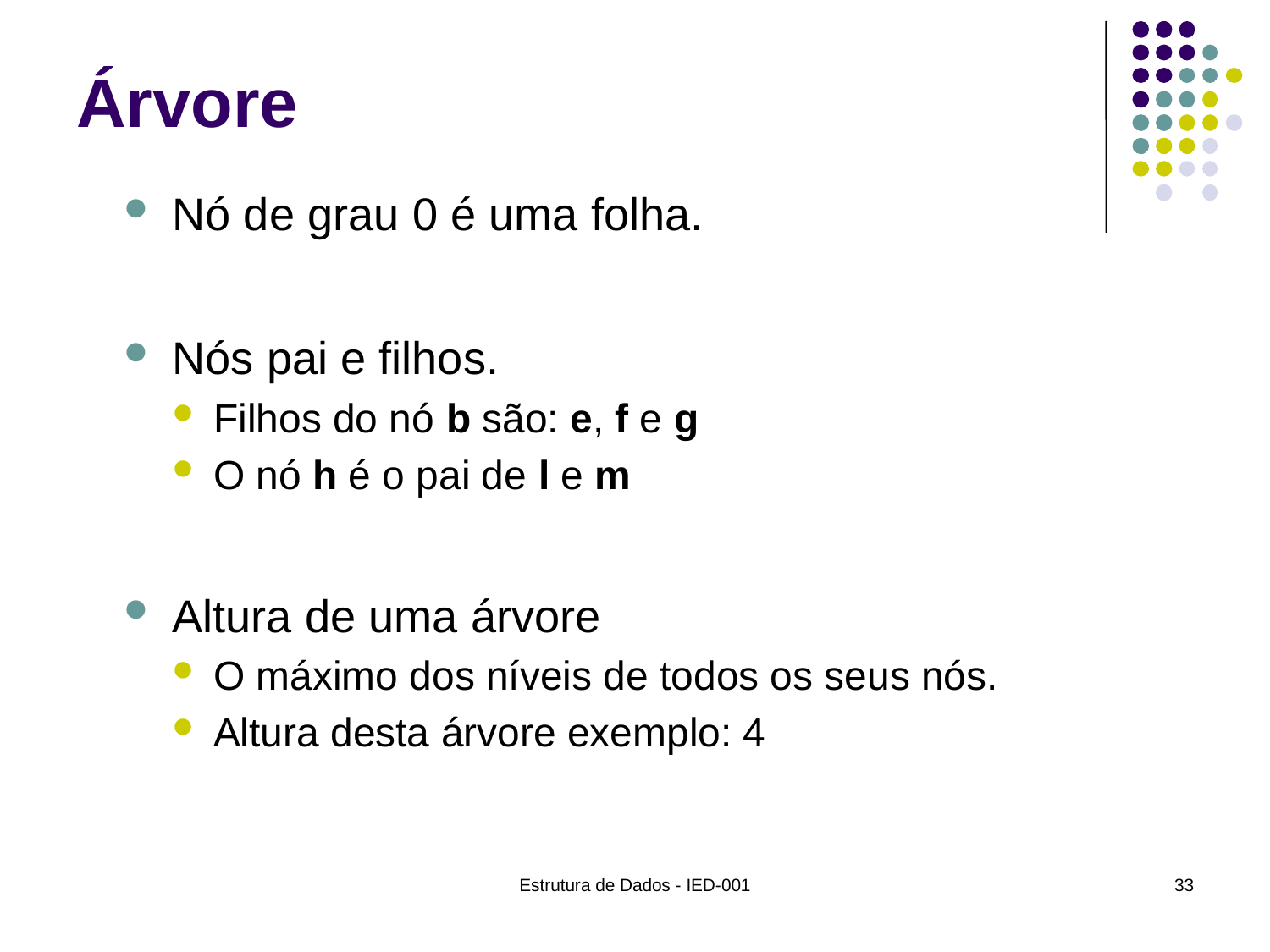

# Árvore
Nó de grau 0 é uma folha.

Nós pai e filhos.
Filhos do nó b são: e, f e g
O nó h é o pai de l e m

Altura de uma árvore
O máximo dos níveis de todos os seus nós.
Altura desta árvore exemplo: 4

Estrutura de Dados - IED-001
33